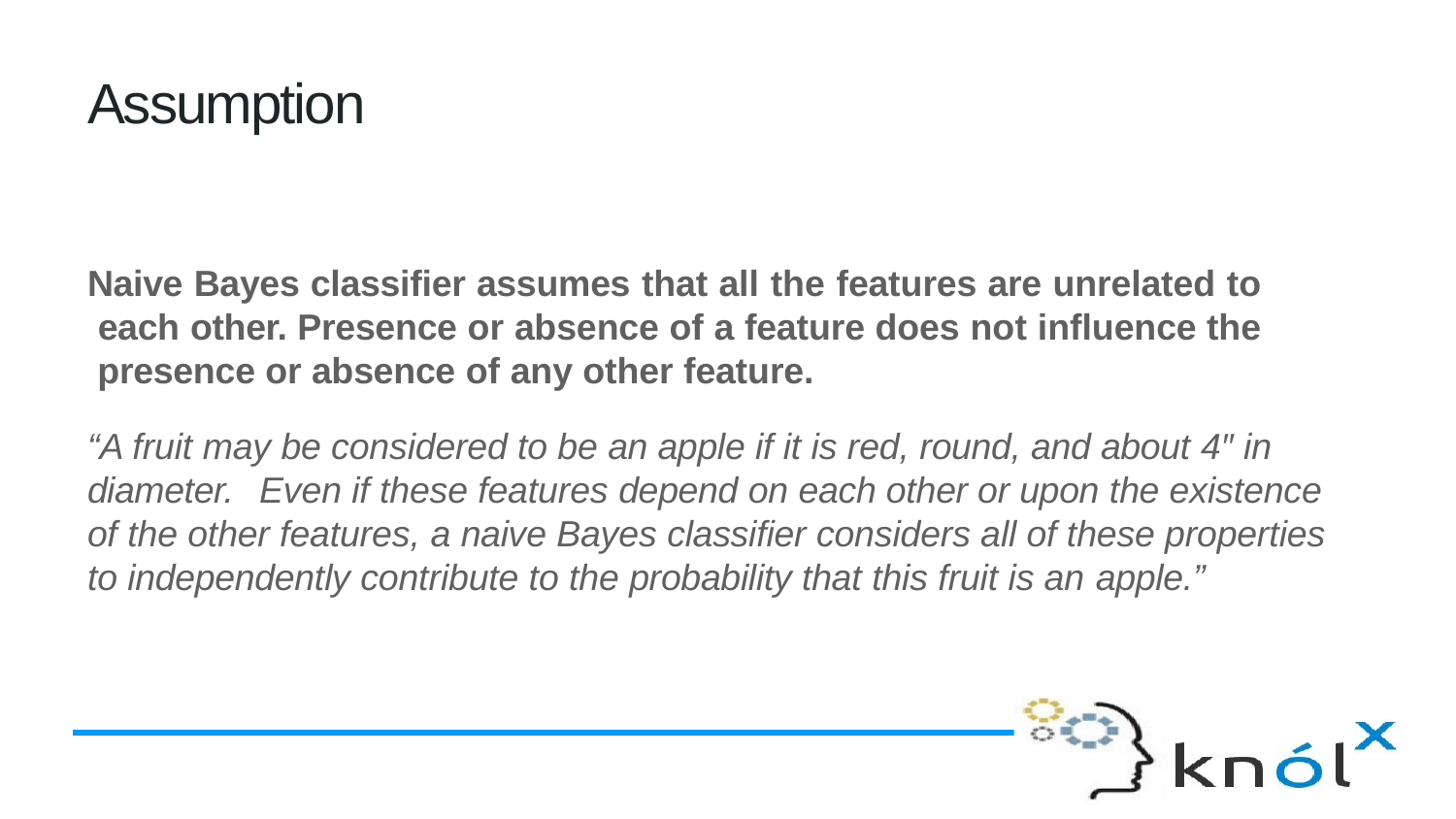

# Assumption
Naive Bayes classifier assumes that all the features are unrelated to  each other. Presence or absence of a feature does not influence the  presence or absence of any other feature.
“A fruit may be considered to be an apple if it is red, round, and about 4″ in  diameter.	Even if these features depend on each other or upon the existence  of the other features, a naive Bayes classifier considers all of these properties  to independently contribute to the probability that this fruit is an apple.”